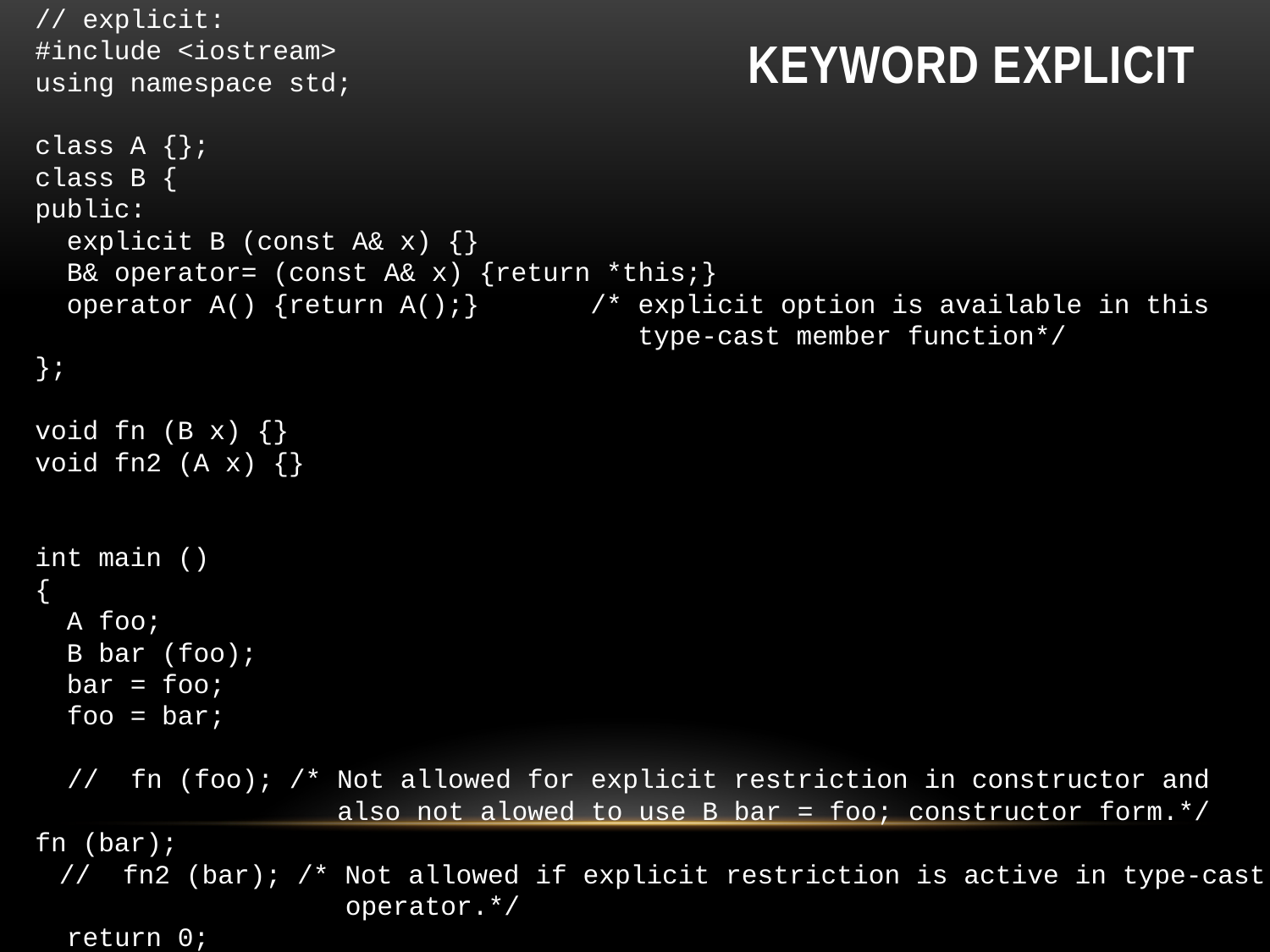

// explicit:
#include <iostream>
using namespace std;

class A {};
class B {
public:
  explicit B (const A& x) {}
  B& operator= (const A& x) {return *this;}
  operator A() {return A();}       /* explicit option is available in this type-cast member function*/
};

void fn (B x) {}
void fn2 (A x) {}

int main ()
{
  A foo;
  B bar (foo);
  bar = foo;
  foo = bar;

//  fn (foo); /* Not allowed for explicit restriction in constructor and also not alowed to use B bar = foo; constructor form.*/
fn (bar);
//  fn2 (bar); /* Not allowed if explicit restriction is active in type-cast operator.*/
  return 0;
}
# Keyword explicit